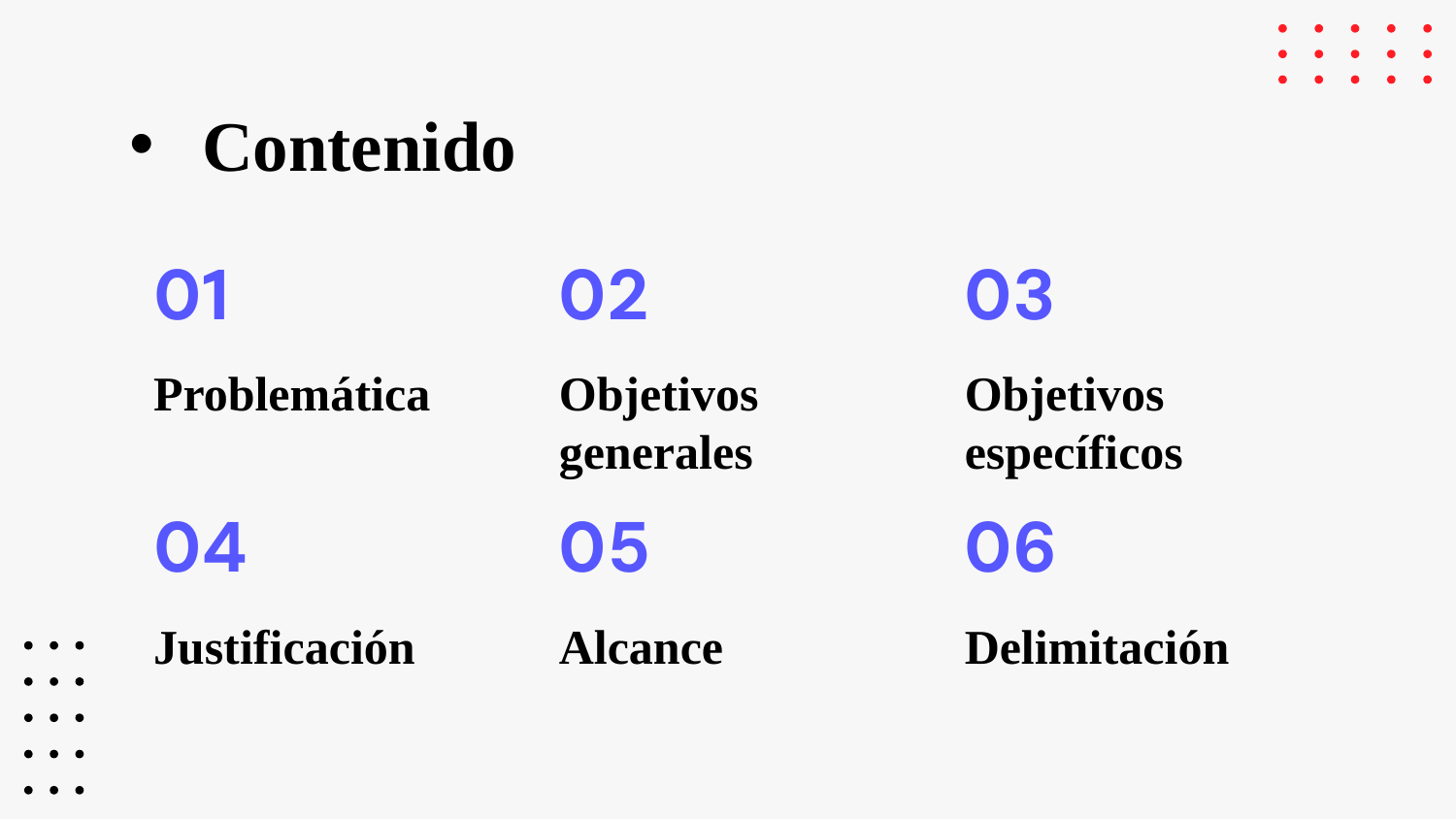

# Contenido
01
02
03
Problemática
Objetivos generales
Objetivos específicos
04
05
06
Justificación
Alcance
Delimitación